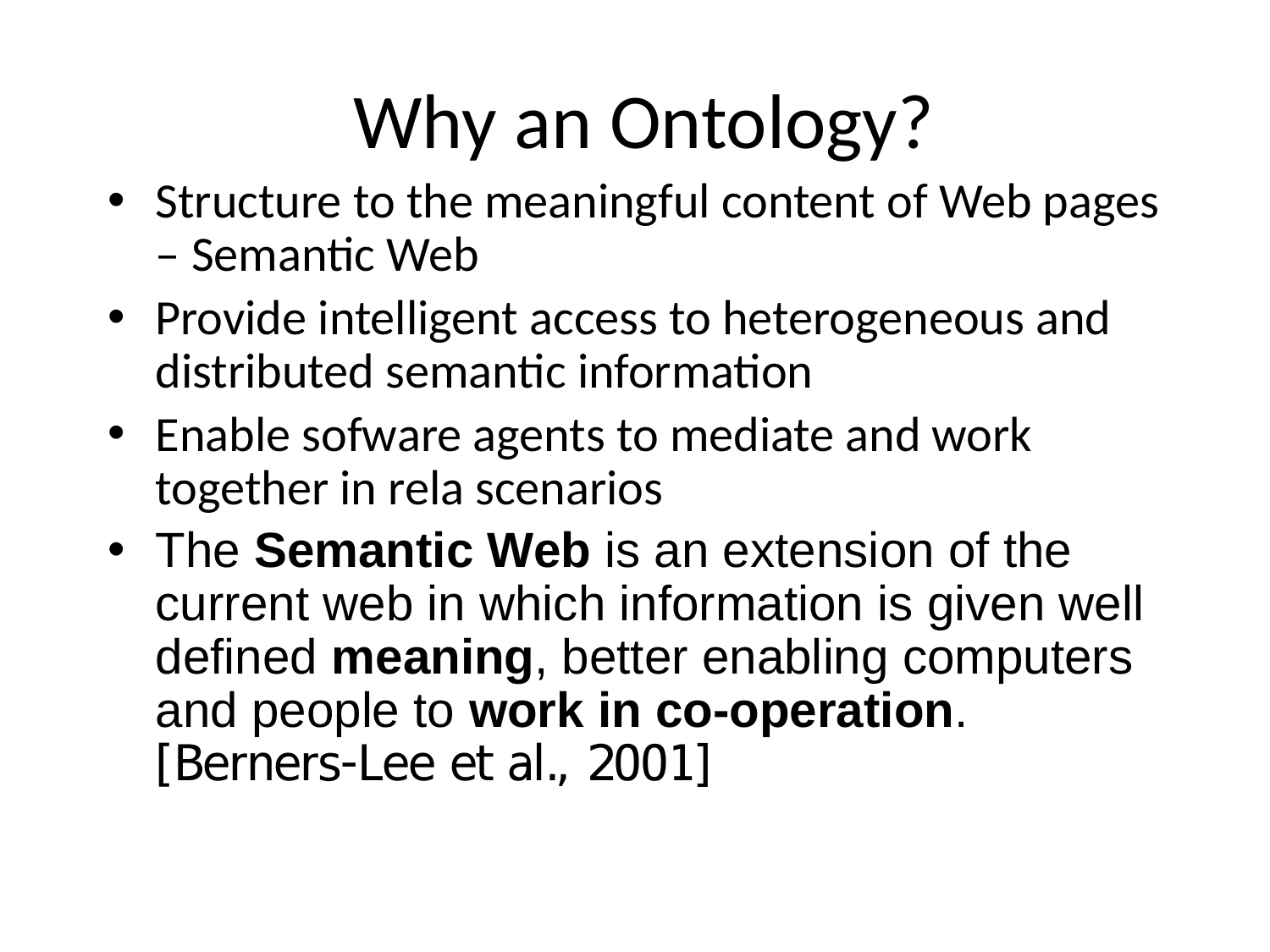

# Why an Ontology?
Structure to the meaningful content of Web pages – Semantic Web
Provide intelligent access to heterogeneous and distributed semantic information
Enable sofware agents to mediate and work together in rela scenarios
The Semantic Web is an extension of the current web in which information is given well defined meaning, better enabling computers and people to work in co-operation. [Berners-Lee et al., 2001]